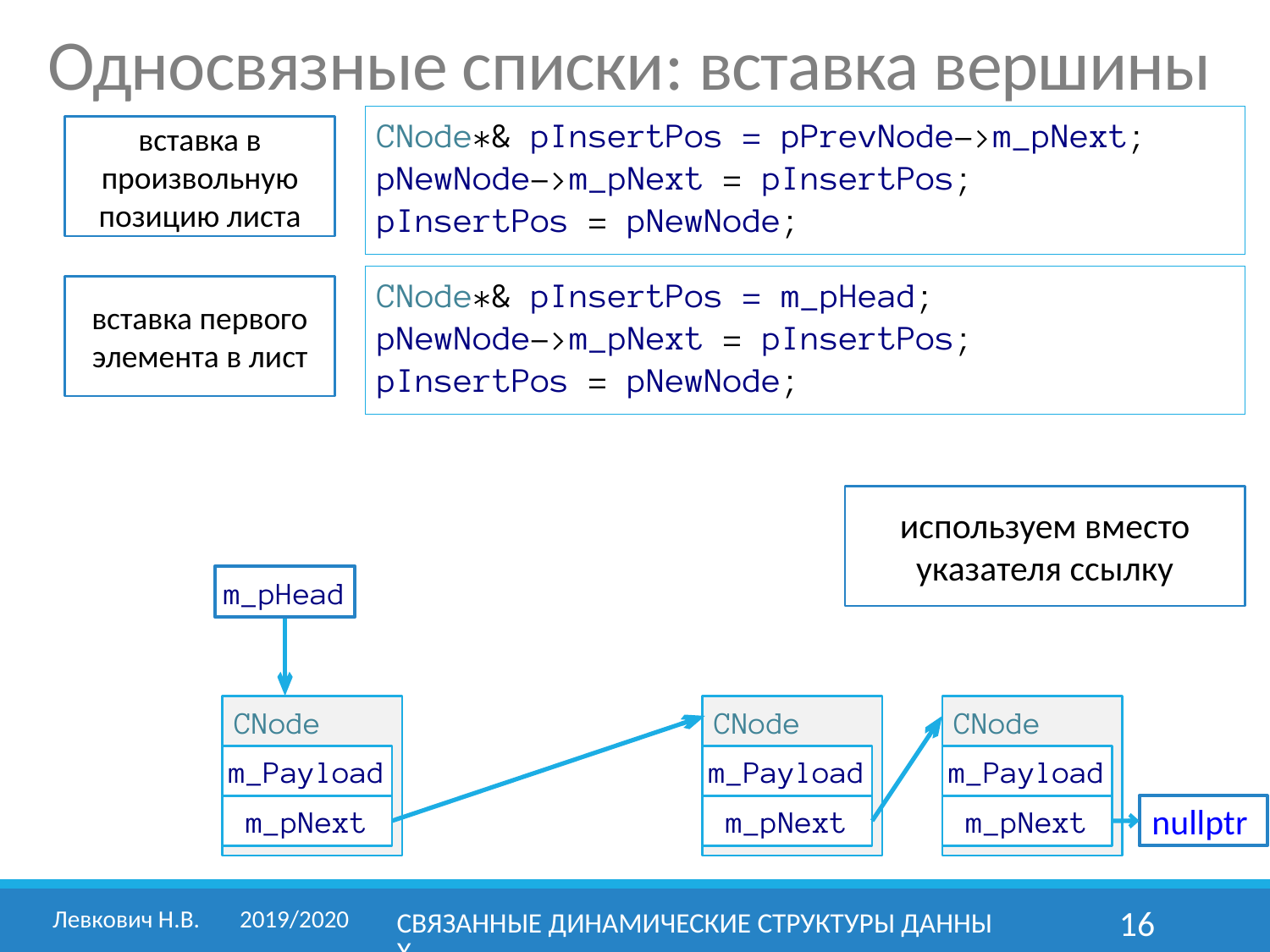

Односвязные списки: вставка вершины
CNode*& pInsertPos = pPrevNode->m_pNext;
pNewNode->m_pNext = pInsertPos;
pInsertPos = pNewNode;
вставка в произвольную позицию листа
CNode*& pInsertPos = m_pHead;
pNewNode->m_pNext = pInsertPos;
pInsertPos = pNewNode;
вставка первого элемента в лист
используем вместо указателя ссылку
m_pHead
CNode
m_Payload
m_pNext
CNode
m_Payload
m_pNext
CNode
m_Payload
m_pNext
nullptr
Левкович Н.В. 	2019/2020
Связанные динамические структуры данных
16